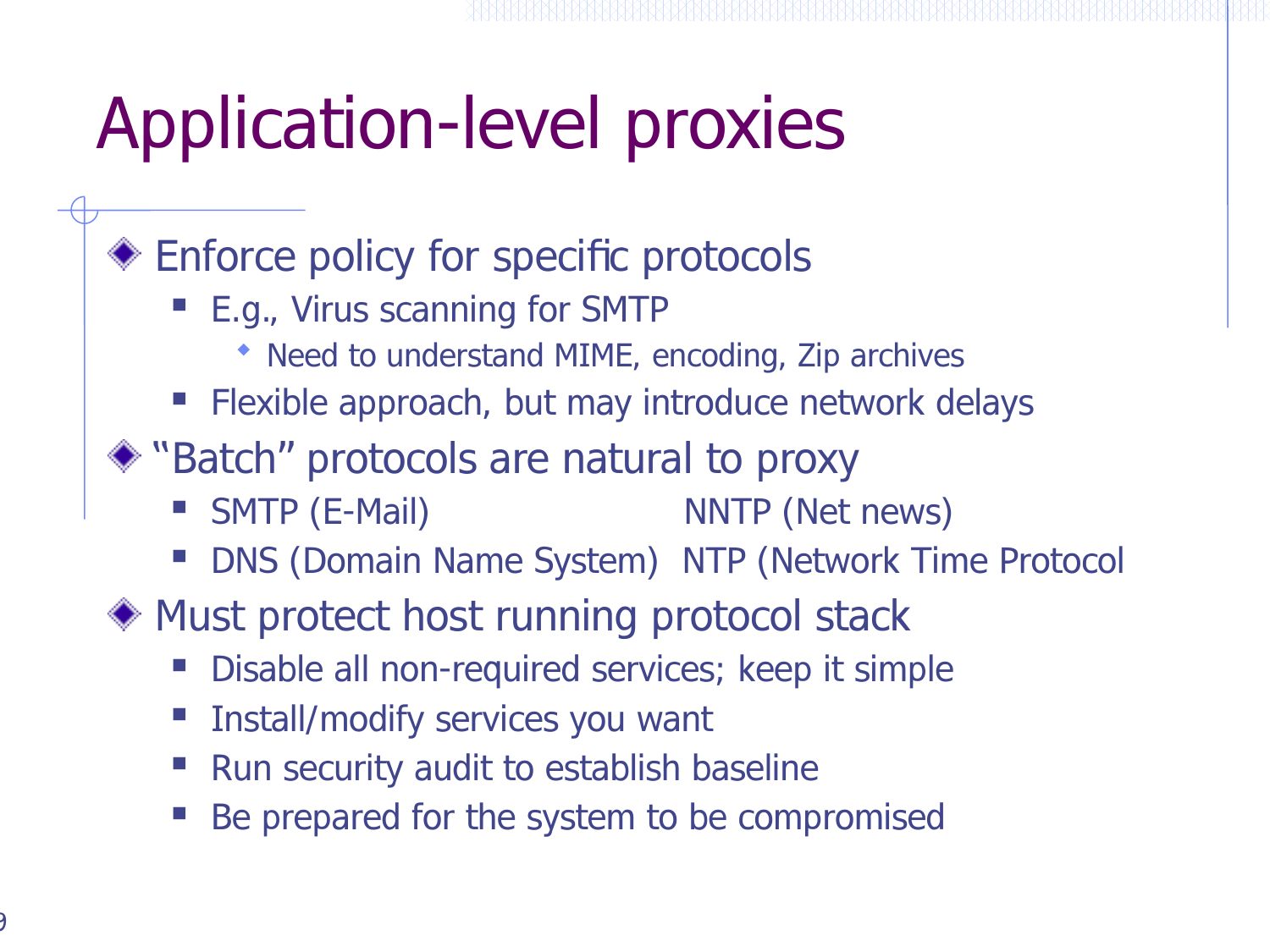

# Application-level proxies
Enforce policy for specific protocols
E.g., Virus scanning for SMTP
Need to understand MIME, encoding, Zip archives
Flexible approach, but may introduce network delays
“Batch” protocols are natural to proxy
SMTP (E-Mail)                       NNTP (Net news)
DNS (Domain Name System)  NTP (Network Time Protocol
Must protect host running protocol stack
Disable all non-required services; keep it simple
Install/modify services you want
Run security audit to establish baseline
Be prepared for the system to be compromised